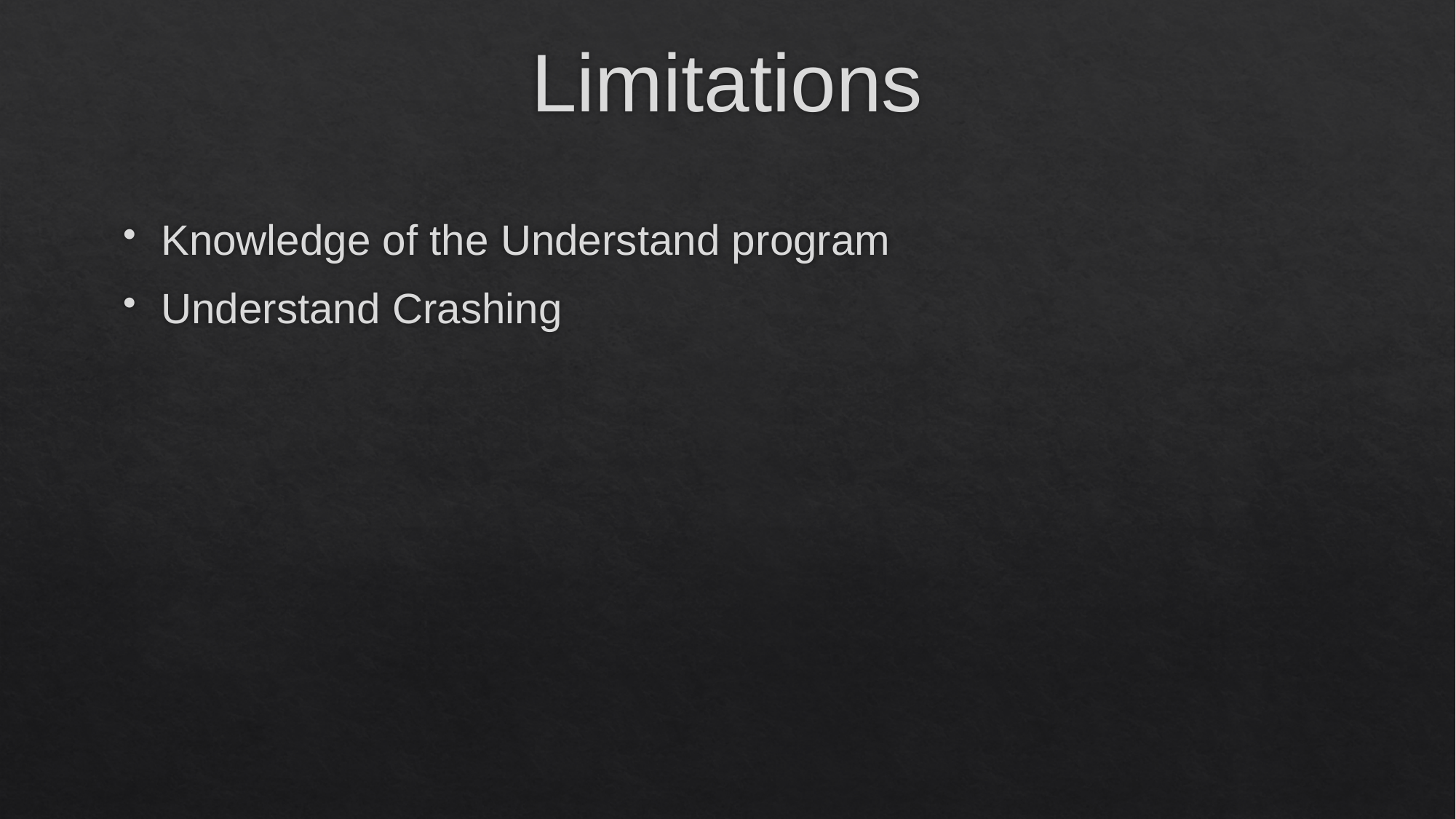

# Limitations
Knowledge of the Understand program
Understand Crashing